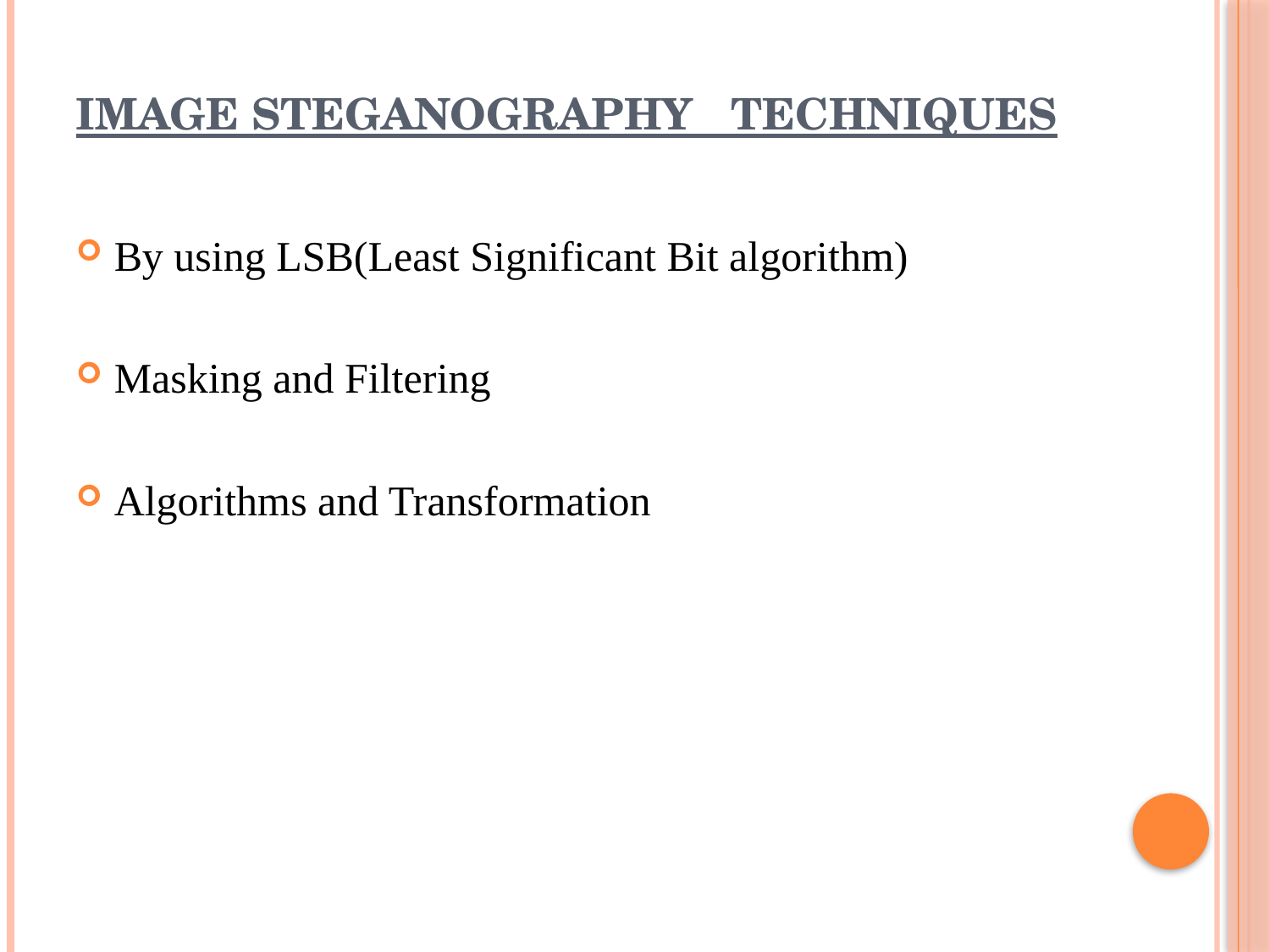

# IMAGE STEGANOGRAPHY   TECHNIQUES
By using LSB(Least Significant Bit algorithm)

Masking and Filtering

Algorithms and Transformation